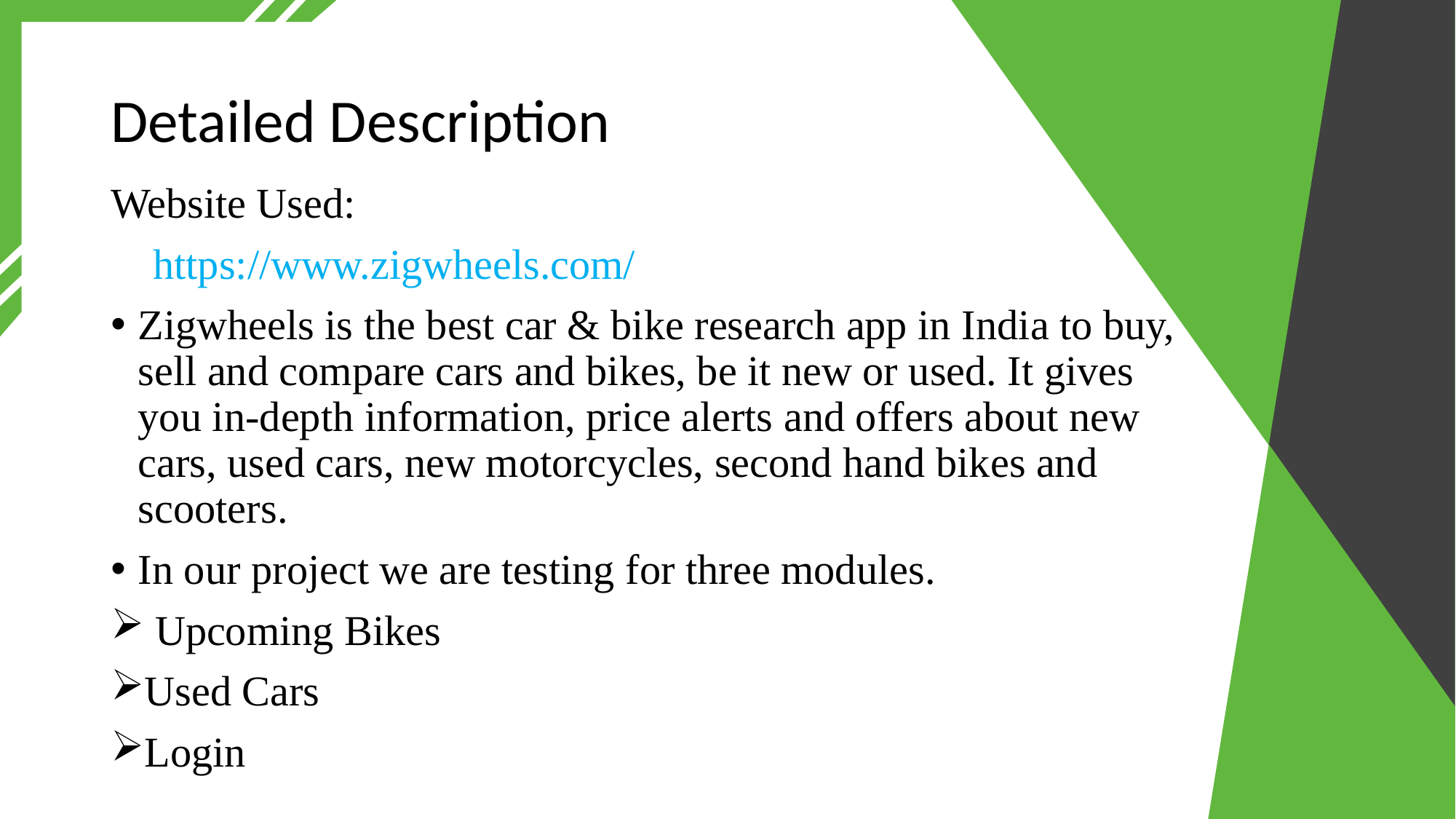

# Detailed Description
Website Used:
    https://www.zigwheels.com/
Zigwheels is the best car & bike research app in India to buy, sell and compare cars and bikes, be it new or used. It gives you in-depth information, price alerts and offers about new cars, used cars, new motorcycles, second hand bikes and scooters.
In our project we are testing for three modules.
 Upcoming Bikes
Used Cars
Login